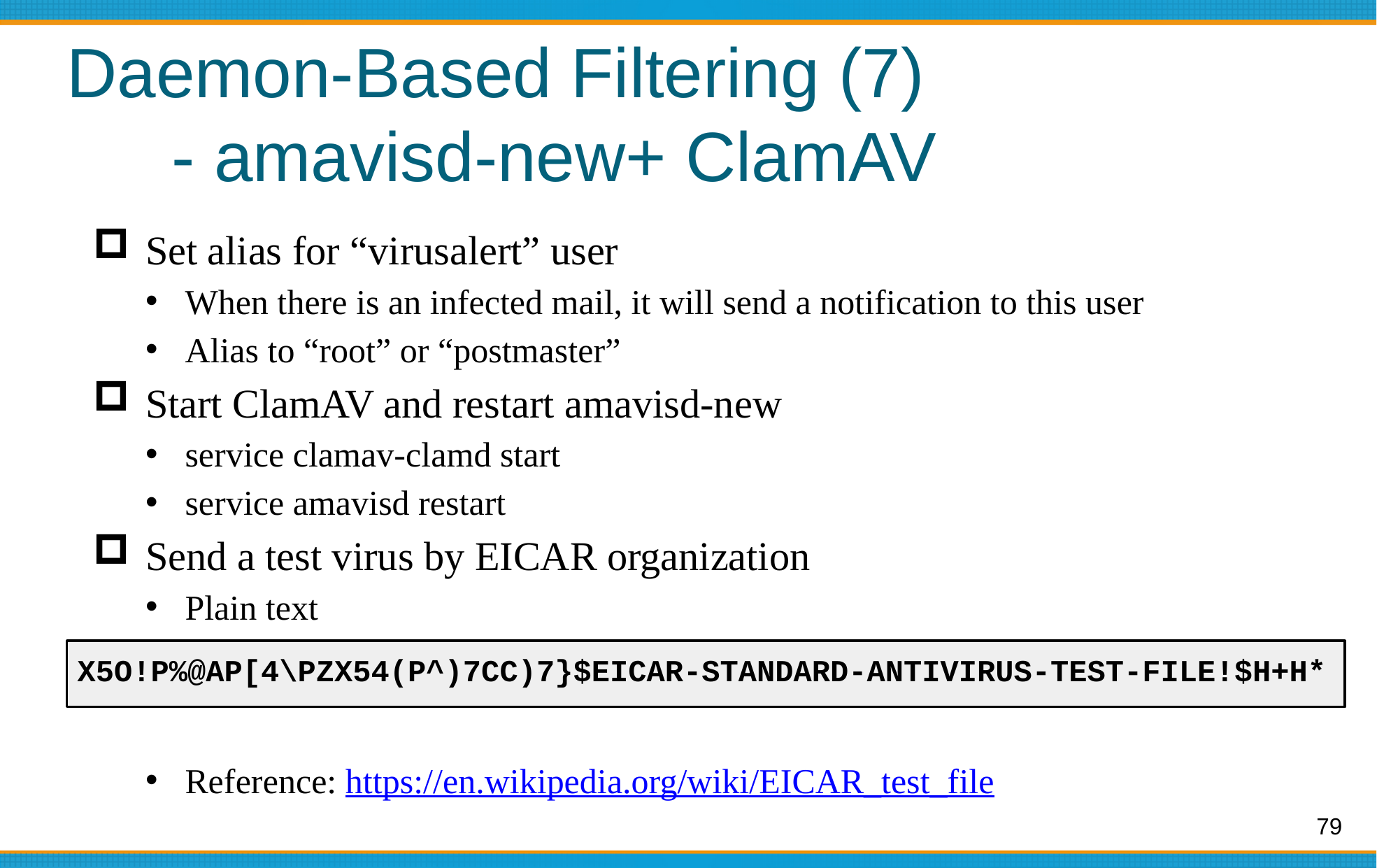

# Daemon-Based Filtering (7) - amavisd-new+ ClamAV
Set alias for “virusalert” user
When there is an infected mail, it will send a notification to this user
Alias to “root” or “postmaster”
Start ClamAV and restart amavisd-new
service clamav-clamd start
service amavisd restart
Send a test virus by EICAR organization
Plain text

Reference: https://en.wikipedia.org/wiki/EICAR_test_file

X5O!P%@AP[4\PZX54(P^)7CC)7}$EICAR-STANDARD-ANTIVIRUS-TEST-FILE!$H+H*
79